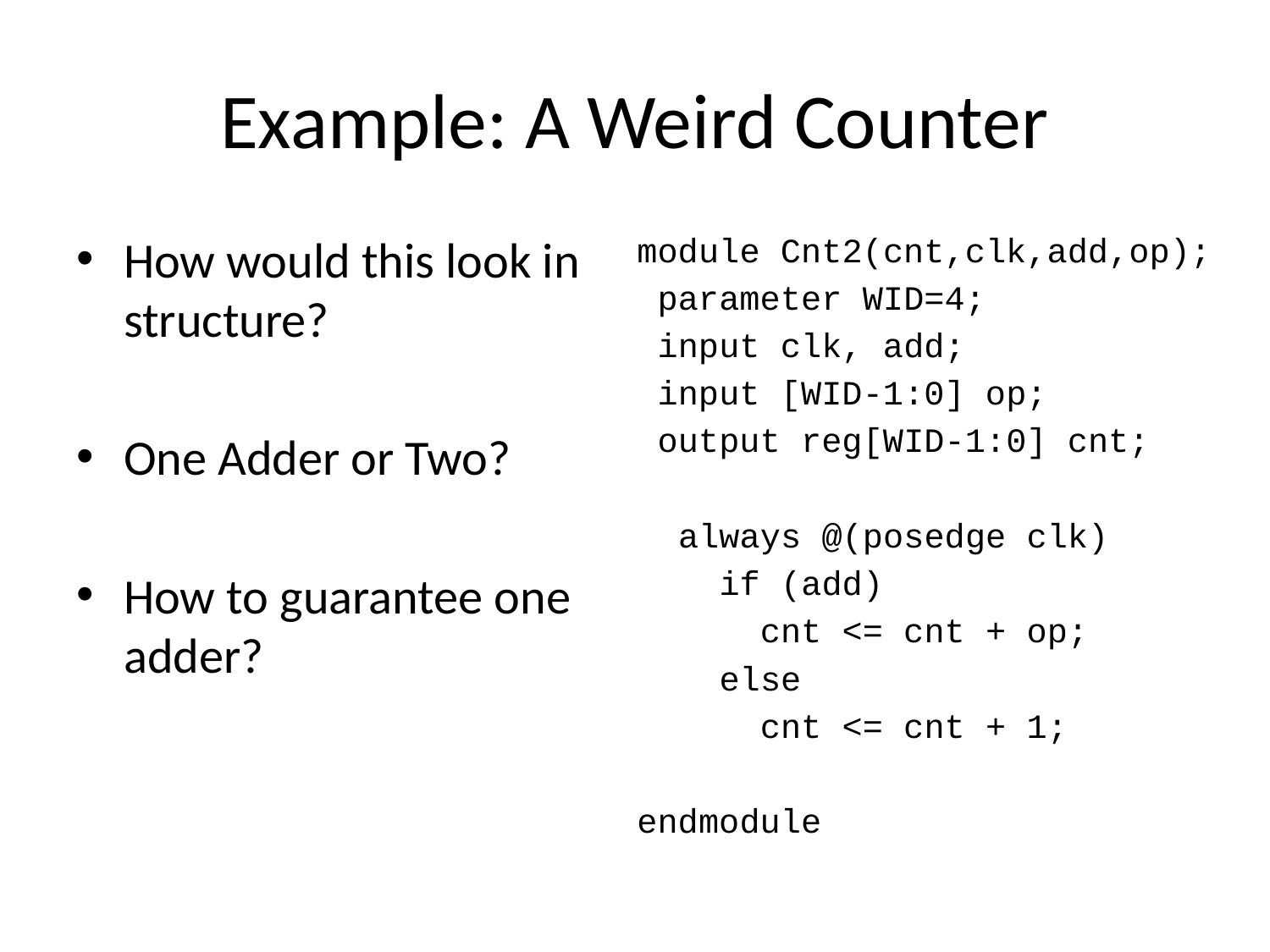

# Example: A Weird Counter
How would this look in structure?

One Adder or Two?

How to guarantee one adder?
module Cnt2(cnt,clk,add,op);
 parameter WID=4;
 input clk, add;
 input [WID-1:0] op;
 output reg[WID-1:0] cnt;

  always @(posedge clk)
    if (add)
      cnt <= cnt + op;
    else
      cnt <= cnt + 1;

endmodule